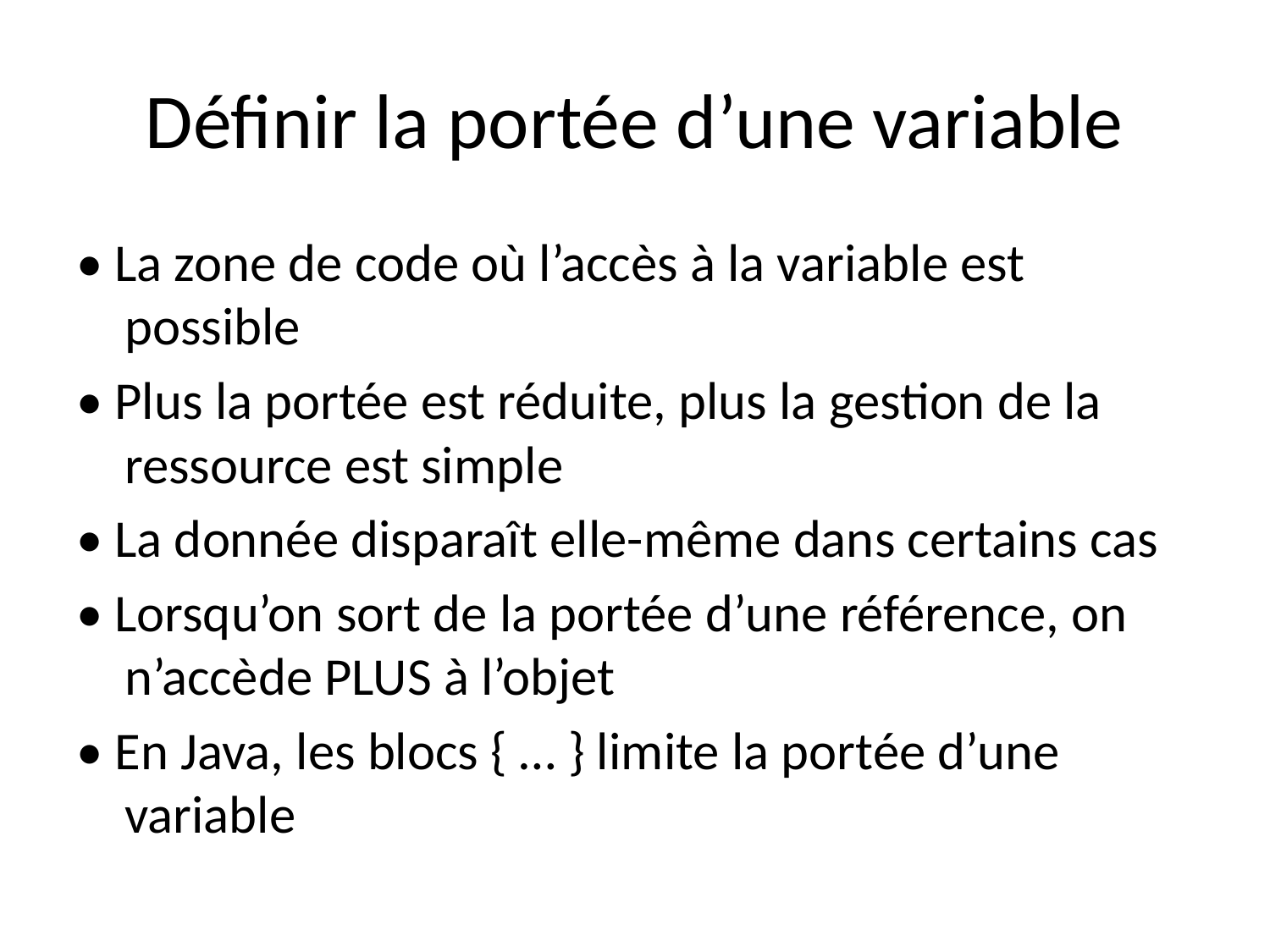

# Définir la portée d’une variable
• La zone de code où l’accès à la variable est possible
• Plus la portée est réduite, plus la gestion de la ressource est simple
• La donnée disparaît elle-même dans certains cas
• Lorsqu’on sort de la portée d’une référence, on n’accède PLUS à l’objet
• En Java, les blocs { … } limite la portée d’une variable